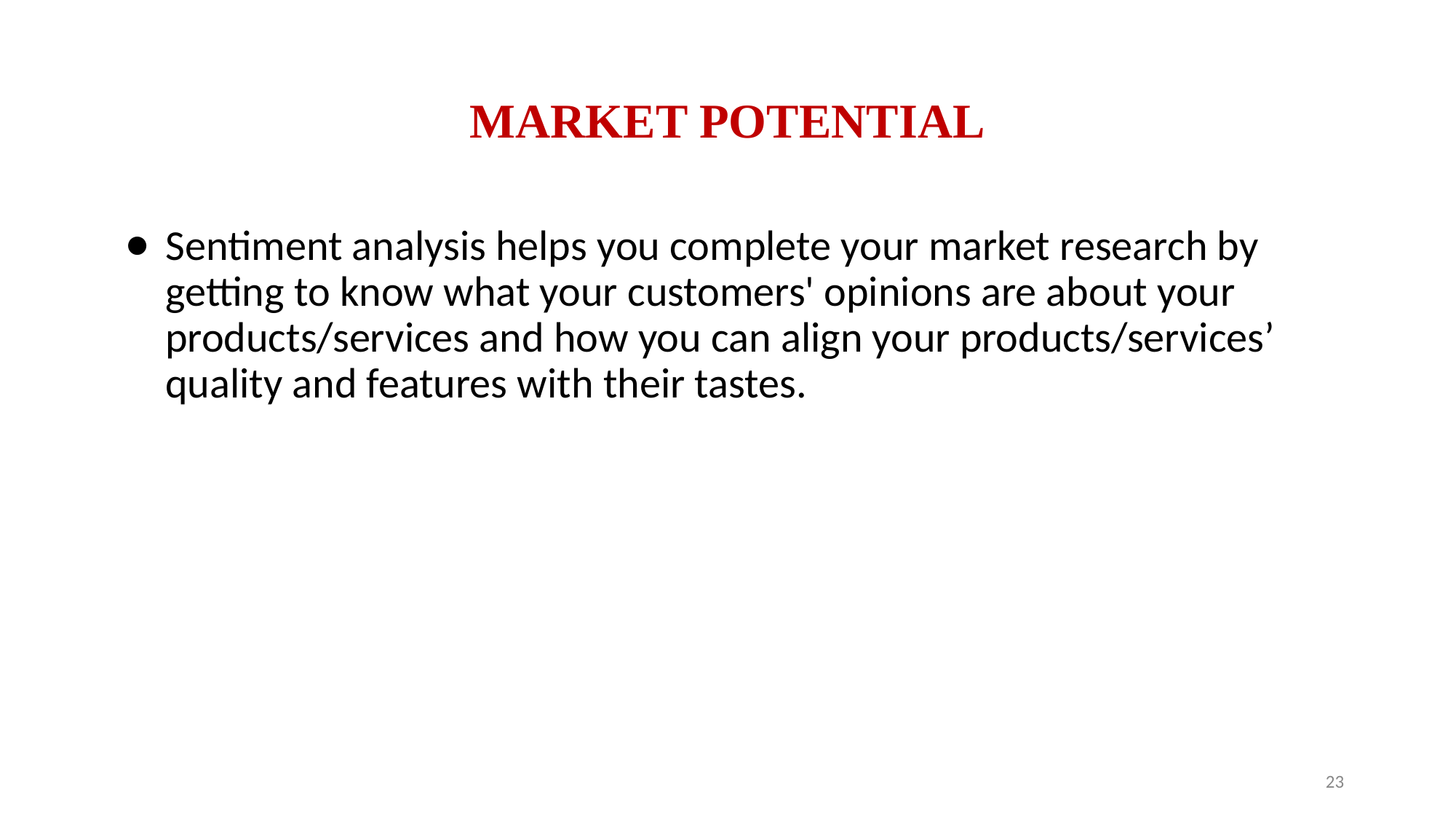

# MARKET POTENTIAL

Sentiment analysis helps you complete your market research by getting to know what your customers' opinions are about your products/services and how you can align your products/services’ quality and features with their tastes.
23